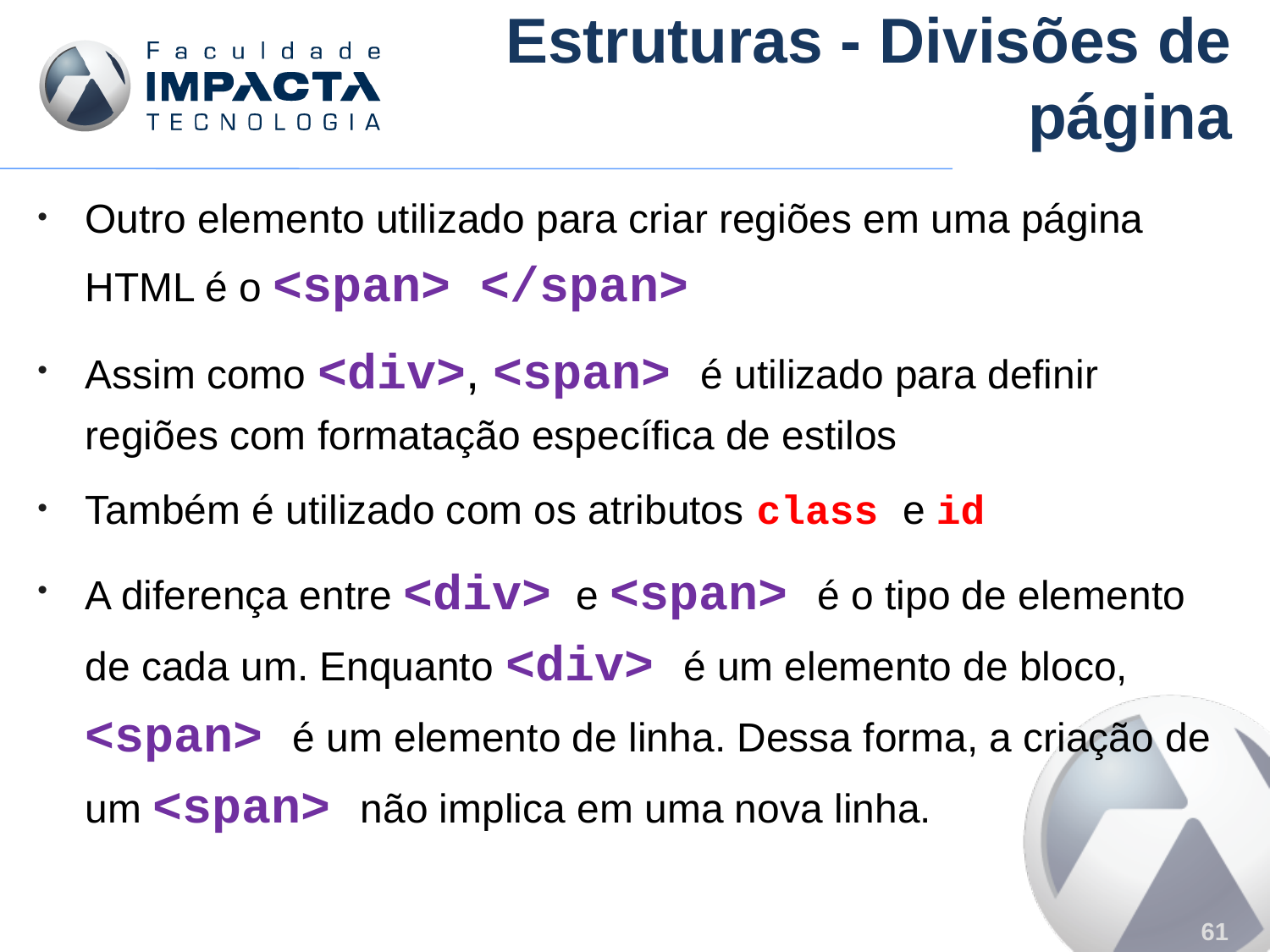

# Estruturas - Divisões de página
Outro elemento utilizado para criar regiões em uma página HTML é o <span> </span>
Assim como <div>, <span> é utilizado para definir regiões com formatação específica de estilos
Também é utilizado com os atributos class e id
A diferença entre <div> e <span> é o tipo de elemento de cada um. Enquanto <div> é um elemento de bloco, <span> é um elemento de linha. Dessa forma, a criação de um <span> não implica em uma nova linha.
61